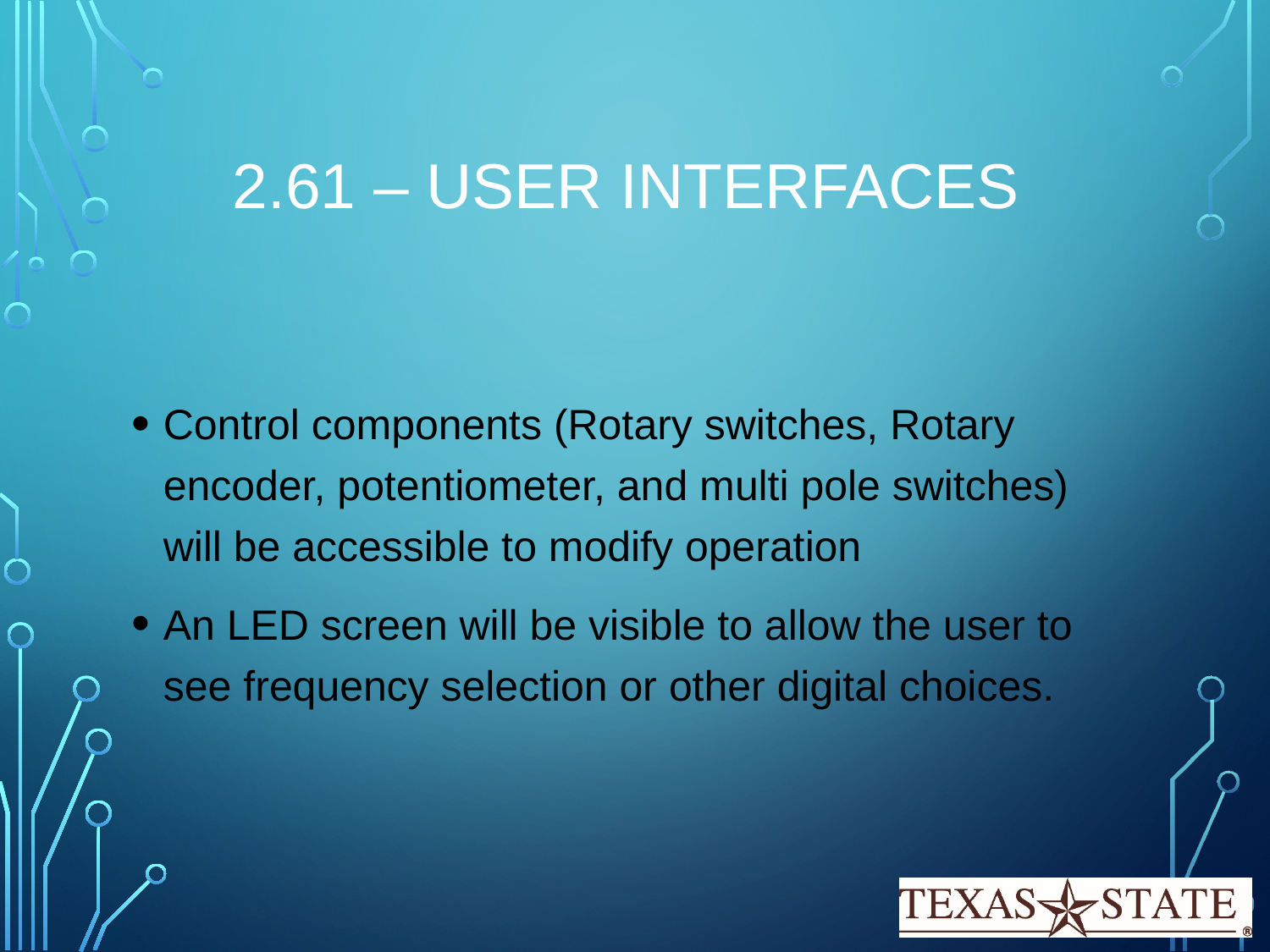

# 2.61 – User Interfaces

Control components (Rotary switches, Rotary encoder, potentiometer, and multi pole switches) will be accessible to modify operation
An LED screen will be visible to allow the user to see frequency selection or other digital choices.